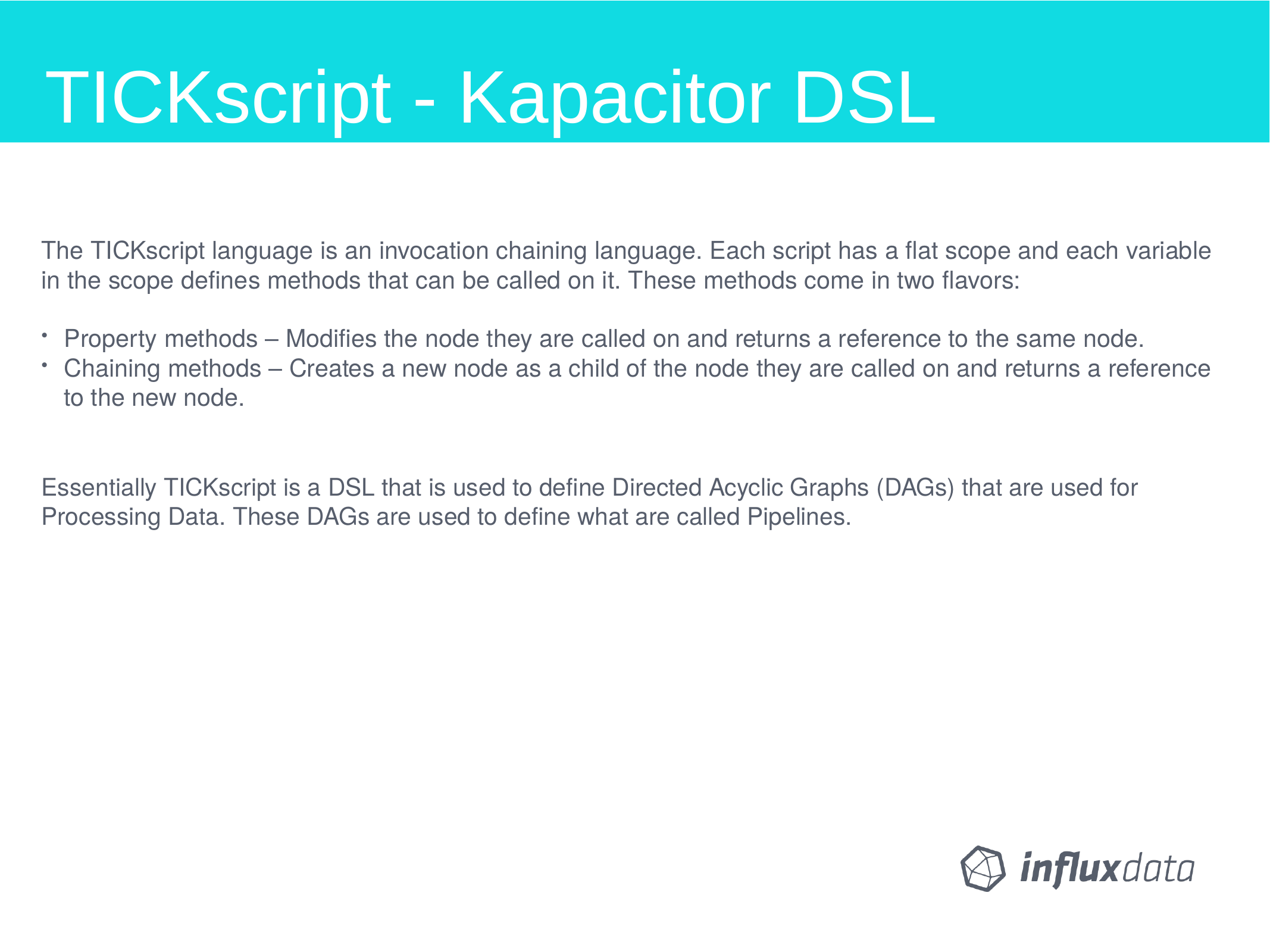

TICKscript - Kapacitor DSL
# TICKSCRIPT
The TICKscript language is an invocation chaining language. Each script has a flat scope and each variable in the scope defines methods that can be called on it. These methods come in two flavors:

Property methods – Modifies the node they are called on and returns a reference to the same node.
Chaining methods – Creates a new node as a child of the node they are called on and returns a reference to the new node.
Essentially TICKscript is a DSL that is used to define Directed Acyclic Graphs (DAGs) that are used for Processing Data. These DAGs are used to define what are called Pipelines.